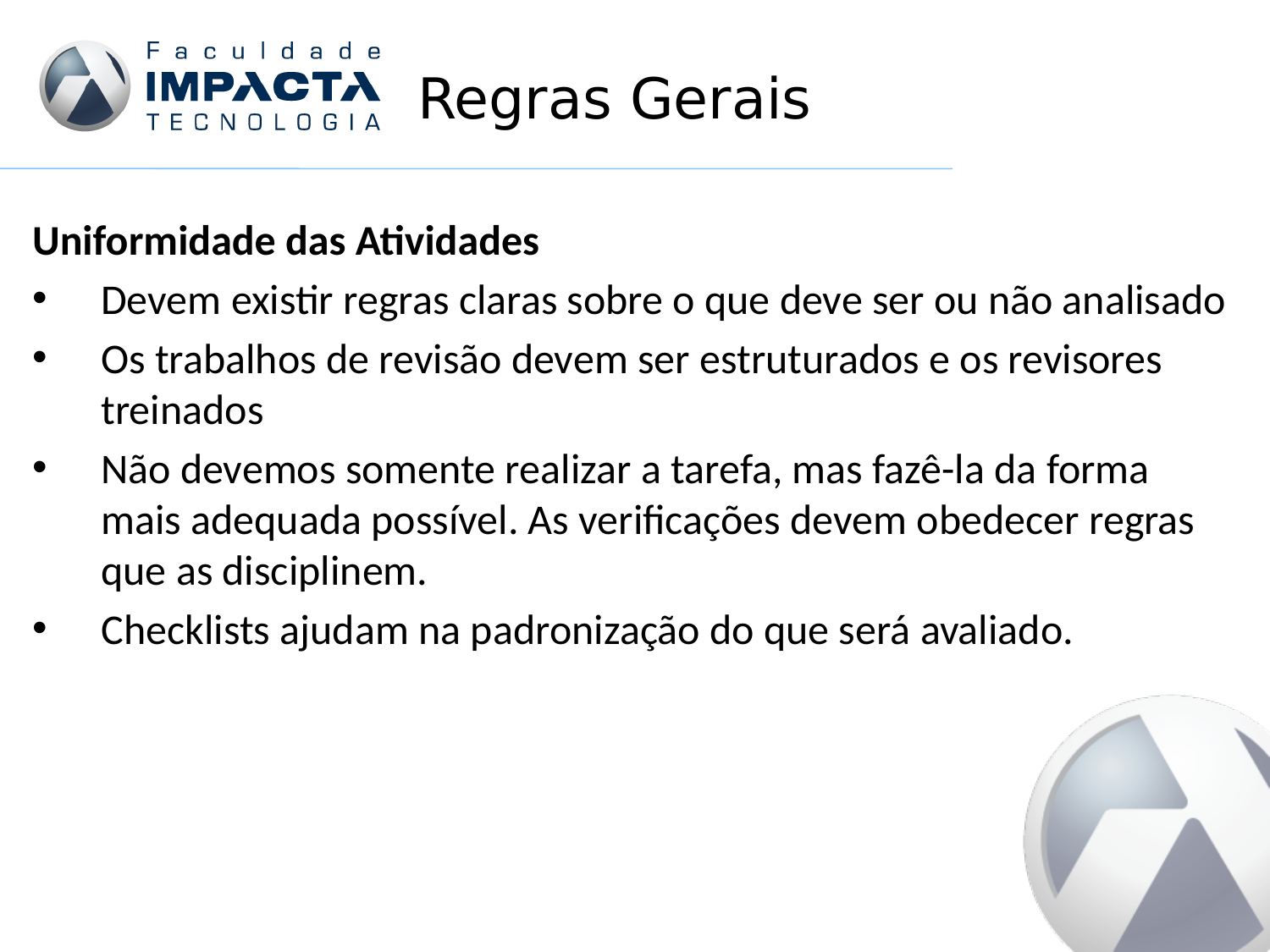

# Regras Gerais
Uniformidade das Atividades
Devem existir regras claras sobre o que deve ser ou não analisado
Os trabalhos de revisão devem ser estruturados e os revisores treinados
Não devemos somente realizar a tarefa, mas fazê-la da forma mais adequada possível. As verificações devem obedecer regras que as disciplinem.
Checklists ajudam na padronização do que será avaliado.